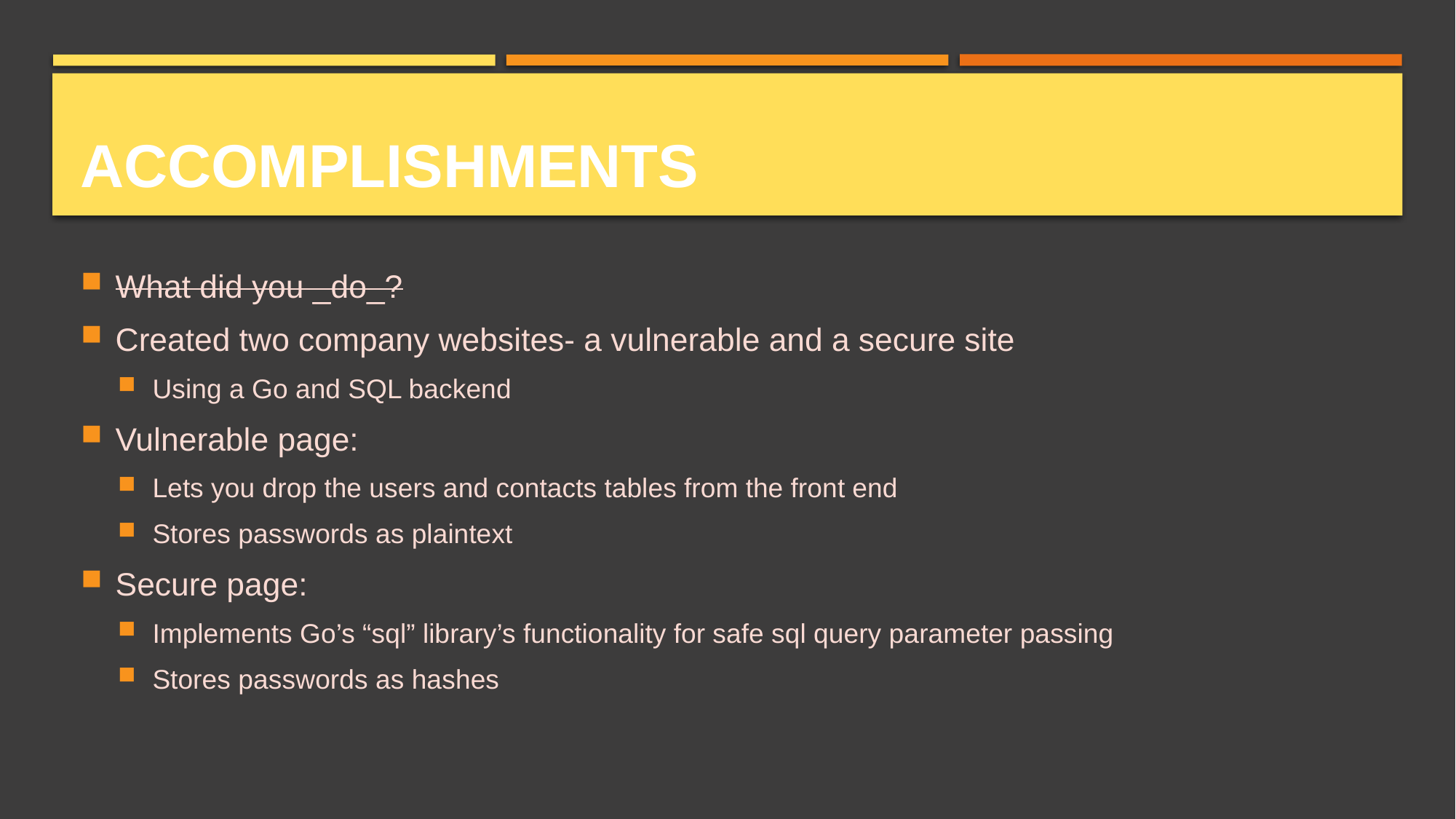

# Accomplishments
What did you _do_?
Created two company websites- a vulnerable and a secure site
Using a Go and SQL backend
Vulnerable page:
Lets you drop the users and contacts tables from the front end
Stores passwords as plaintext
Secure page:
Implements Go’s “sql” library’s functionality for safe sql query parameter passing
Stores passwords as hashes